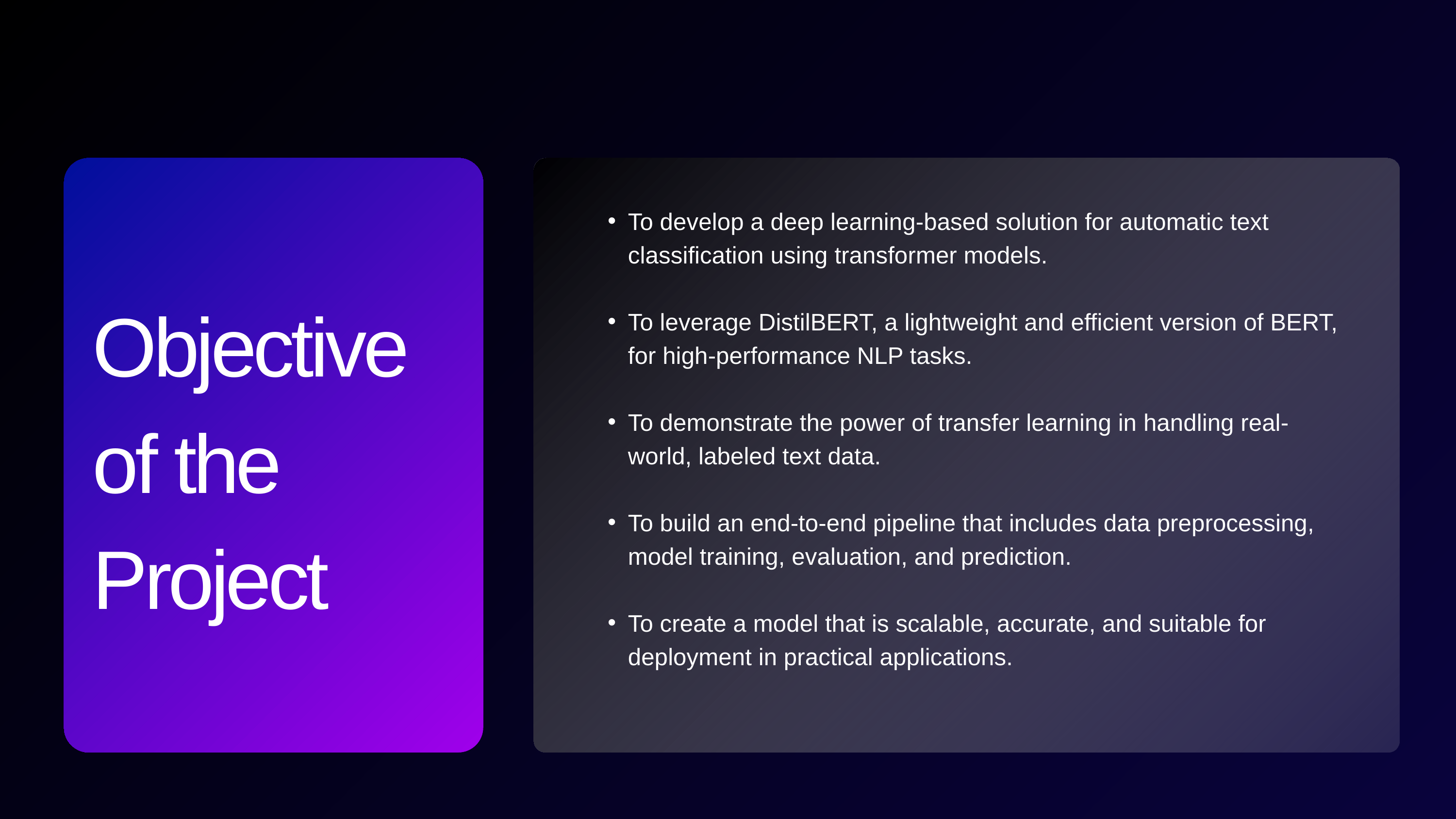

To develop a deep learning-based solution for automatic text classification using transformer models.

To leverage DistilBERT, a lightweight and efficient version of BERT, for high-performance NLP tasks.

To demonstrate the power of transfer learning in handling real-world, labeled text data.

To build an end-to-end pipeline that includes data preprocessing, model training, evaluation, and prediction.

To create a model that is scalable, accurate, and suitable for deployment in practical applications.

Objective of the Project